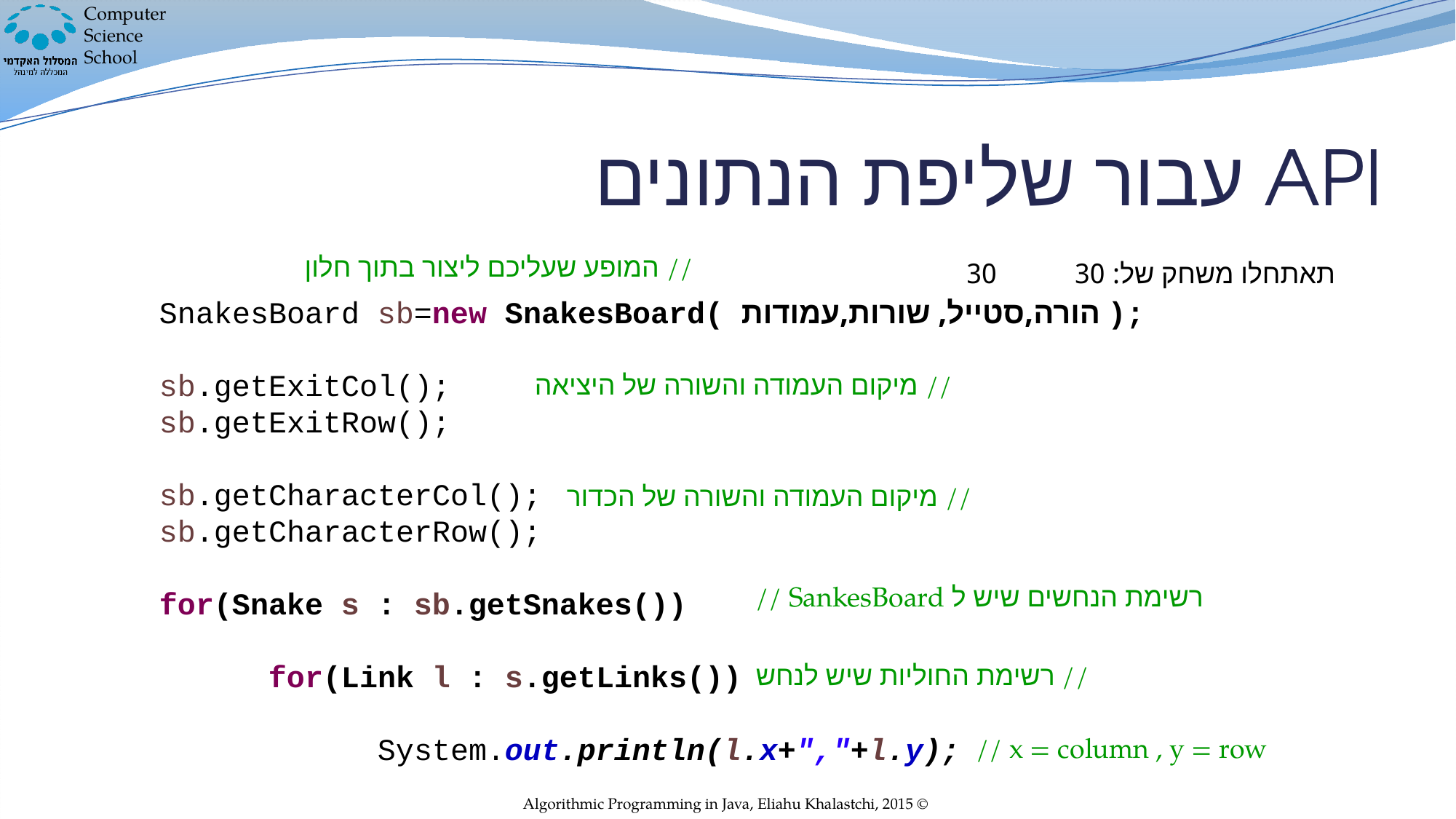

# API עבור שליפת הנתונים
המופע שעליכם ליצור בתוך חלון //
תאתחלו משחק של: 30           30
SnakesBoard sb=new SnakesBoard( הורה,סטייל, שורות,עמודות );

sb.getExitCol();
sb.getExitRow();

sb.getCharacterCol();
sb.getCharacterRow();

for(Snake s : sb.getSnakes())

	for(Link l : s.getLinks())

		System.out.println(l.x+","+l.y);
מיקום העמודה והשורה של היציאה //
מיקום העמודה והשורה של הכדור //
// SankesBoard רשימת הנחשים שיש ל
רשימת החוליות שיש לנחש //
// x = column , y = row